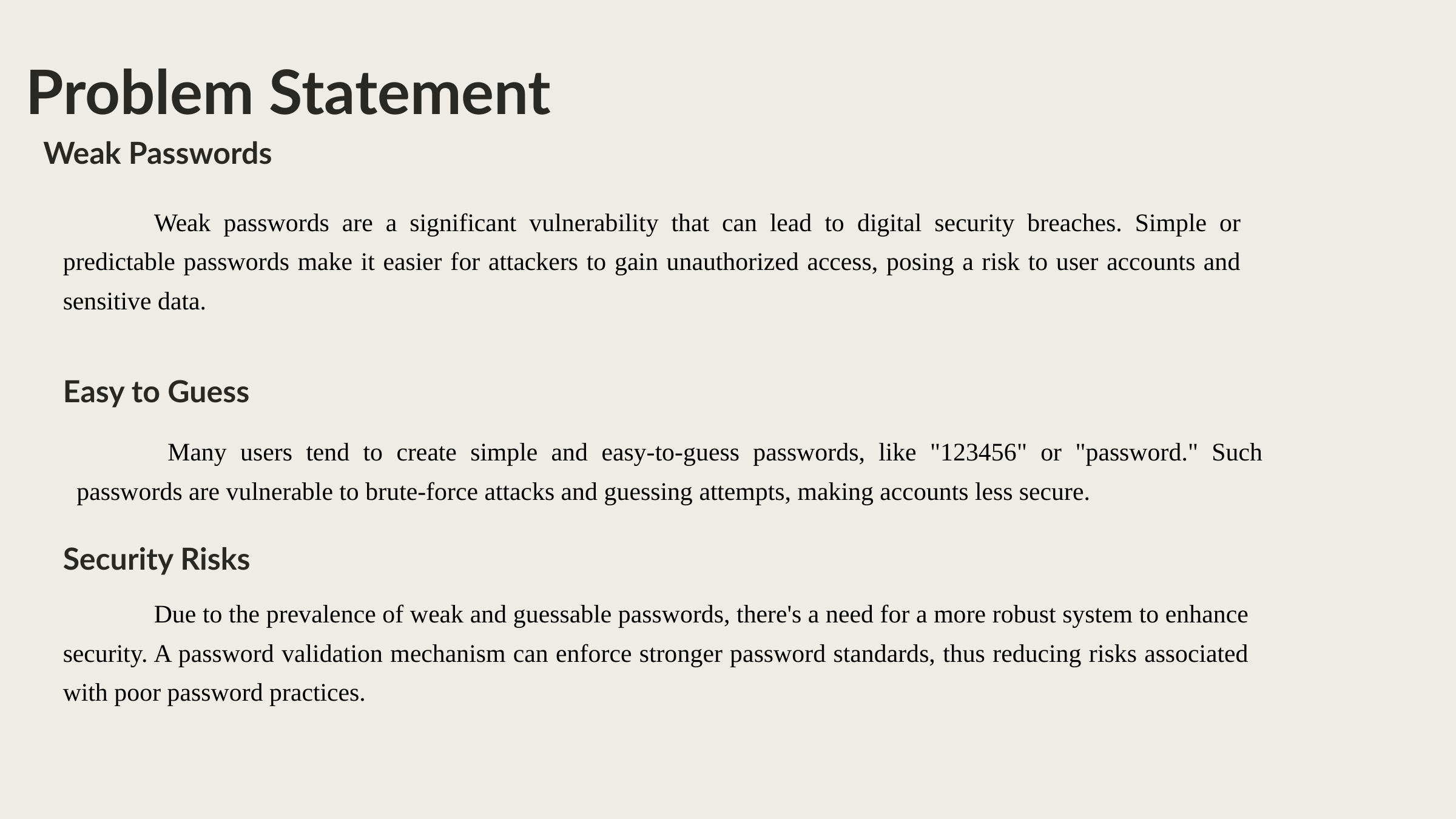

Problem Statement
Weak Passwords
	Weak passwords are a significant vulnerability that can lead to digital security breaches. Simple or predictable passwords make it easier for attackers to gain unauthorized access, posing a risk to user accounts and sensitive data.
Easy to Guess
	Many users tend to create simple and easy-to-guess passwords, like "123456" or "password." Such passwords are vulnerable to brute-force attacks and guessing attempts, making accounts less secure.
Security Risks
	Due to the prevalence of weak and guessable passwords, there's a need for a more robust system to enhance security. A password validation mechanism can enforce stronger password standards, thus reducing risks associated with poor password practices.